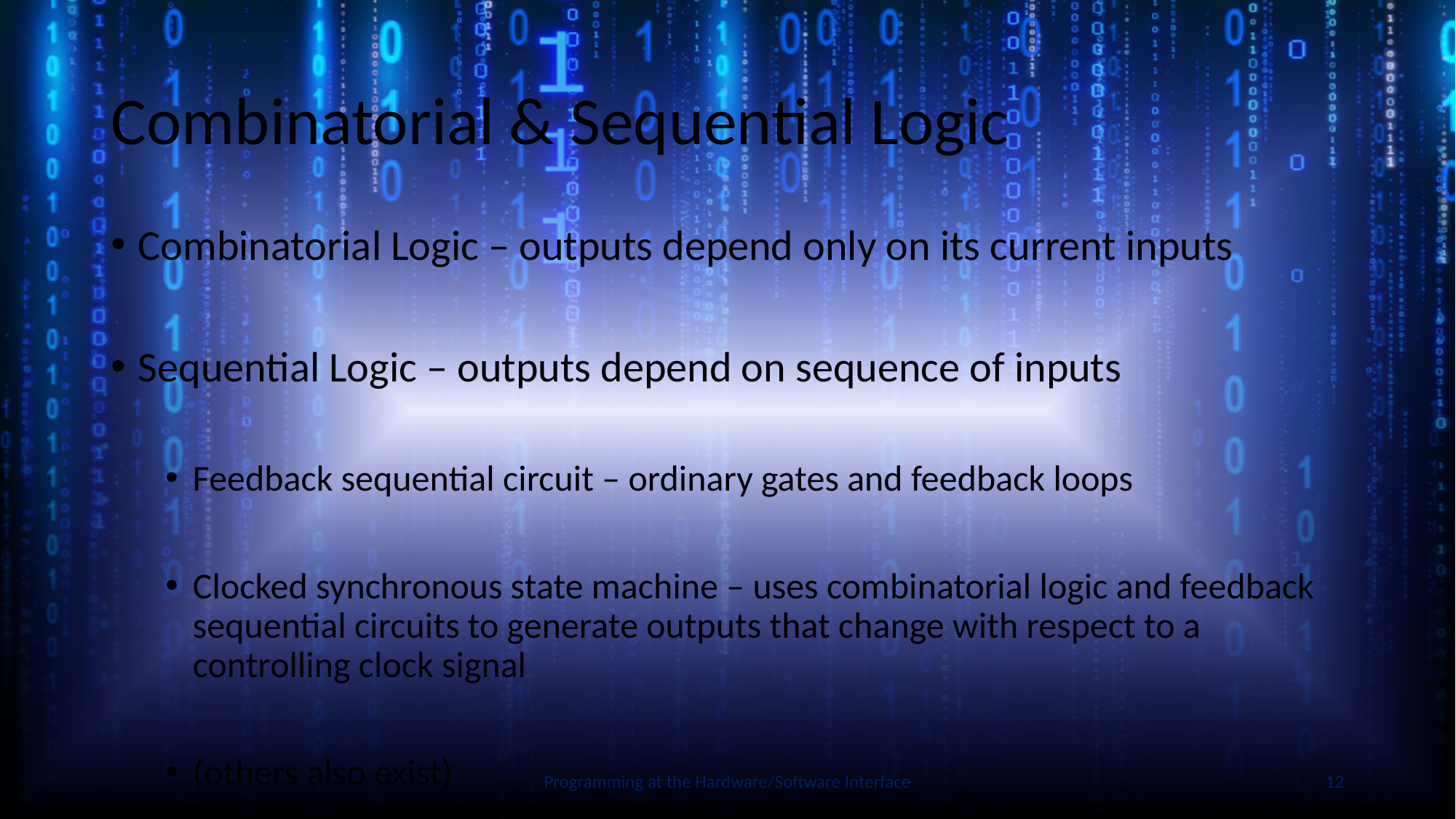

# Combinatorial & Sequential Logic
Combinatorial Logic – outputs depend only on its current inputs

Sequential Logic – outputs depend on sequence of inputs

Feedback sequential circuit – ordinary gates and feedback loops

Clocked synchronous state machine – uses combinatorial logic and feedback sequential circuits to generate outputs that change with respect to a controlling clock signal

(others also exist)
Slide by Bohn
Programming at the Hardware/Software Interface
12